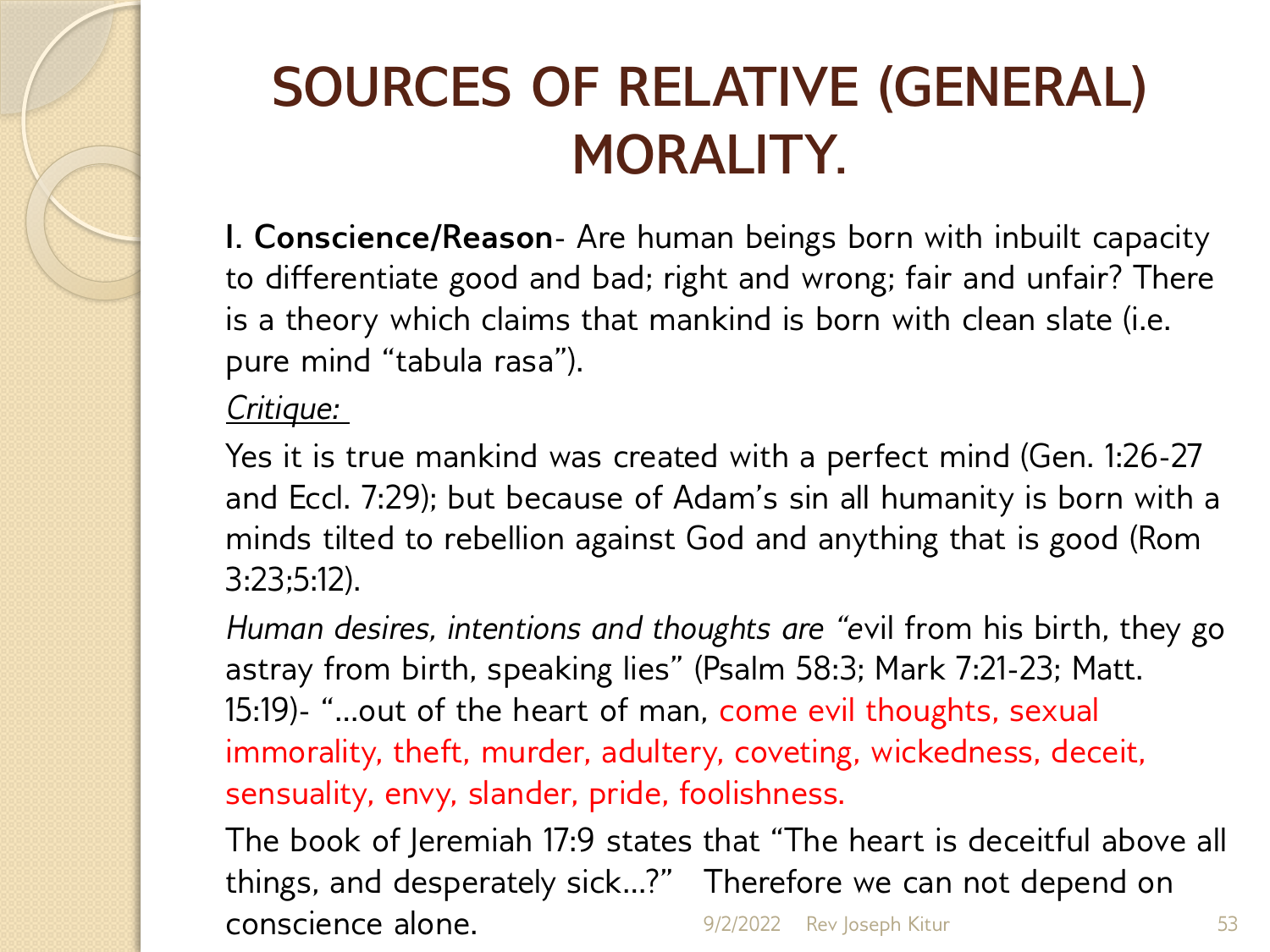

# SOURCES OF RELATIVE (GENERAL) MORALITY.
I. Conscience/Reason- Are human beings born with inbuilt capacity to differentiate good and bad; right and wrong; fair and unfair? There is a theory which claims that mankind is born with clean slate (i.e. pure mind “tabula rasa”).
Critique:
Yes it is true mankind was created with a perfect mind (Gen. 1:26-27 and Eccl. 7:29); but because of Adam’s sin all humanity is born with a minds tilted to rebellion against God and anything that is good (Rom 3:23;5:12).
Human desires, intentions and thoughts are “evil from his birth, they go astray from birth, speaking lies” (Psalm 58:3; Mark 7:21-23; Matt. 15:19)- “…out of the heart of man, come evil thoughts, sexual immorality, theft, murder, adultery, coveting, wickedness, deceit, sensuality, envy, slander, pride, foolishness.
The book of Jeremiah 17:9 states that “The heart is deceitful above all things, and desperately sick…?”   Therefore we can not depend on conscience alone.

9/2/2022
Rev Joseph Kitur
53